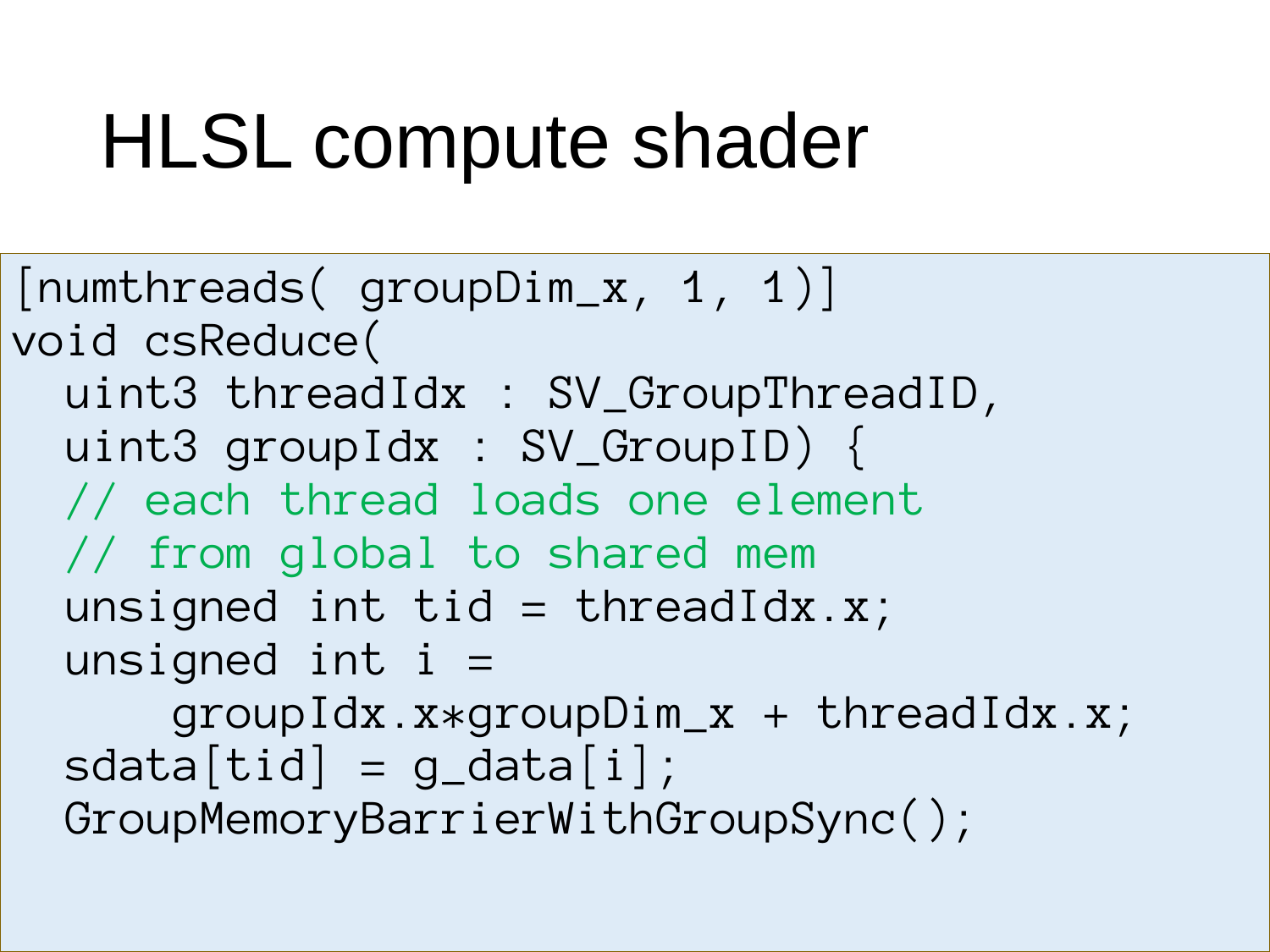

# HLSL compute shader
[numthreads( groupDim_x, 1, 1)]
void csReduce(
  uint3 threadIdx : SV_GroupThreadID,
  uint3 groupIdx : SV_GroupID) {
  // each thread loads one element
  // from global to shared mem
  unsigned int tid = threadIdx.x;
  unsigned int i =
      groupIdx.x*groupDim_x + threadIdx.x;
  sdata[tid] = g_data[i];
  GroupMemoryBarrierWithGroupSync();